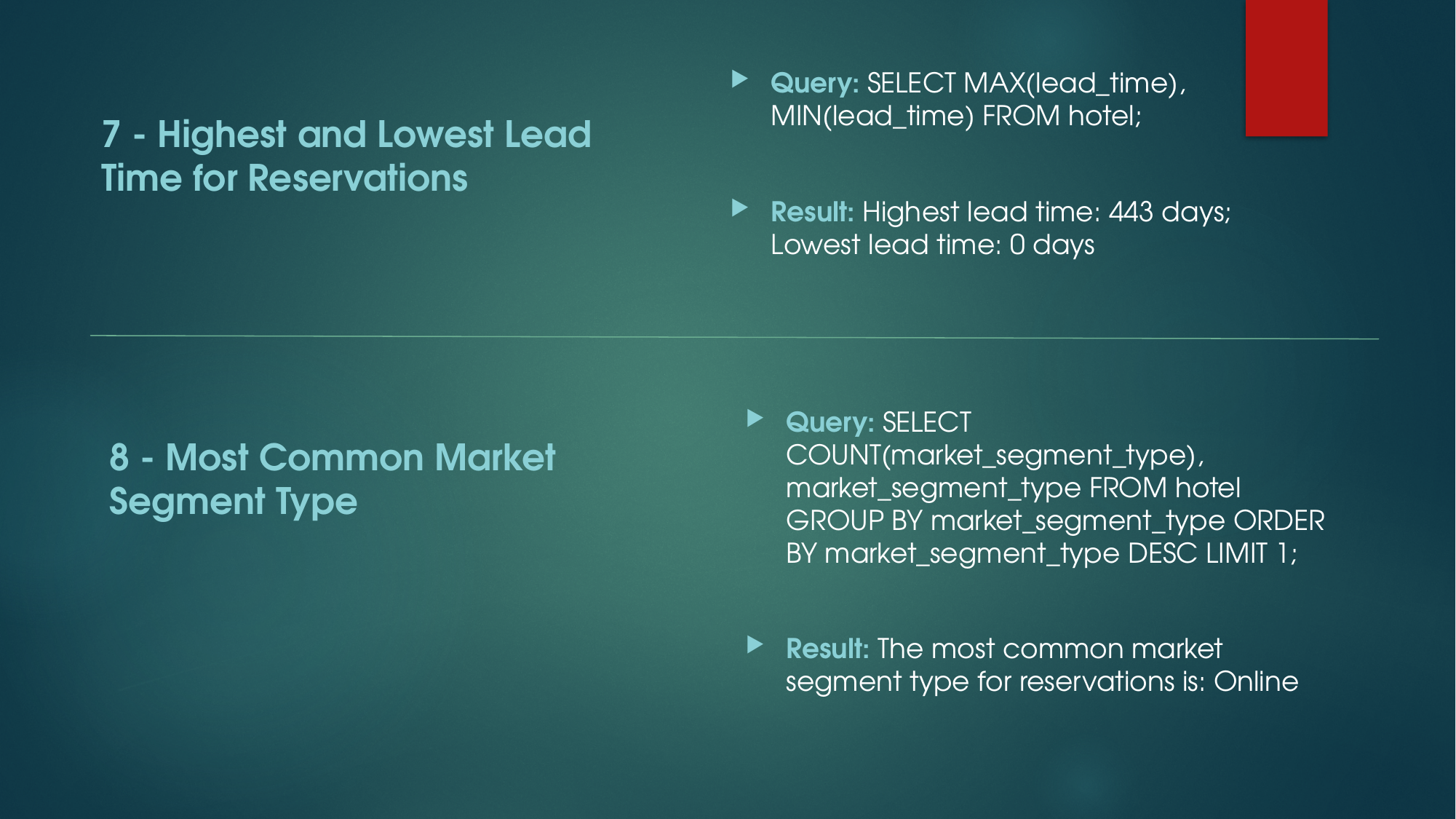

Query: SELECT MAX(lead_time), MIN(lead_time) FROM hotel;

Result: Highest lead time: 443 days; Lowest lead time: 0 days
7 - Highest and Lowest Lead Time for Reservations
Query: SELECT COUNT(market_segment_type), market_segment_type FROM hotel GROUP BY market_segment_type ORDER BY market_segment_type DESC LIMIT 1;

Result: The most common market segment type for reservations is: Online
8 - Most Common Market Segment Type